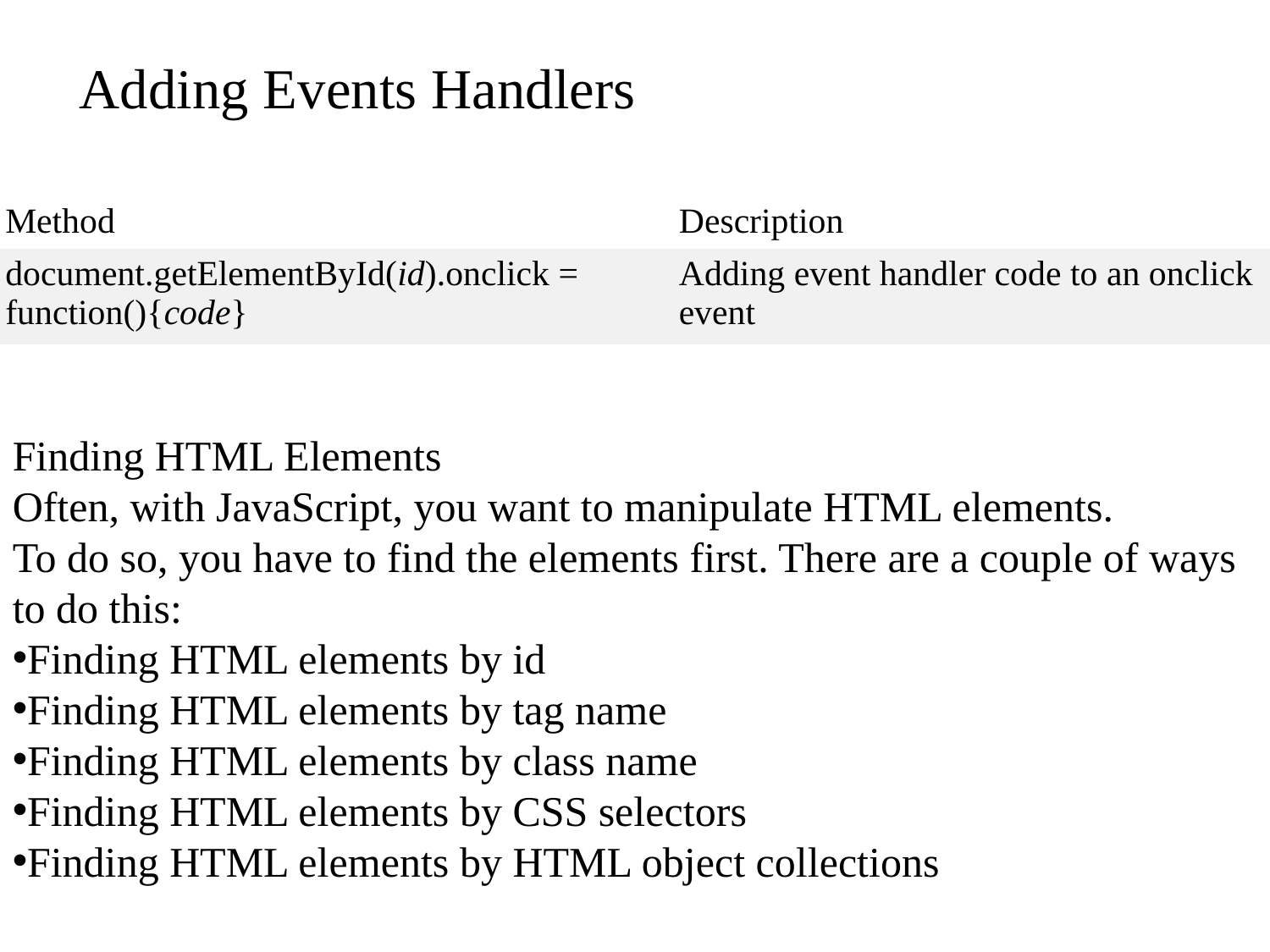

Adding Events Handlers
| Method | Description |
| --- | --- |
| document.getElementById(id).onclick = function(){code} | Adding event handler code to an onclick event |

Finding HTML Elements
Often, with JavaScript, you want to manipulate HTML elements.
To do so, you have to find the elements first. There are a couple of ways to do this:
Finding HTML elements by id
Finding HTML elements by tag name
Finding HTML elements by class name
Finding HTML elements by CSS selectors
Finding HTML elements by HTML object collections